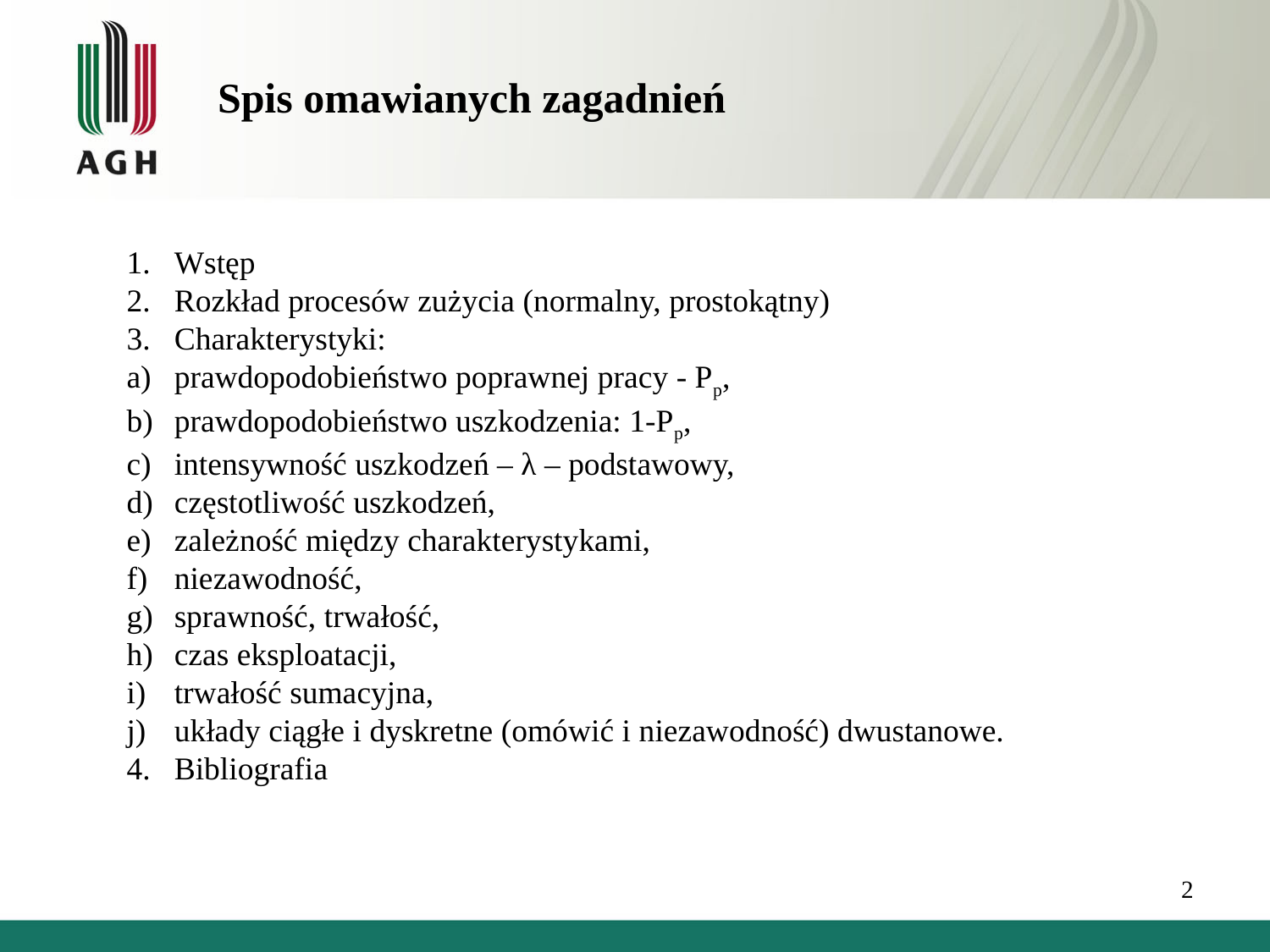

# Spis omawianych zagadnień
Wstęp
Rozkład procesów zużycia (normalny, prostokątny)
Charakterystyki:
prawdopodobieństwo poprawnej pracy - Pp,
prawdopodobieństwo uszkodzenia: 1-Pp,
intensywność uszkodzeń – λ – podstawowy,
częstotliwość uszkodzeń,
zależność między charakterystykami,
niezawodność,
sprawność, trwałość,
czas eksploatacji,
trwałość sumacyjna,
układy ciągłe i dyskretne (omówić i niezawodność) dwustanowe.
Bibliografia
2